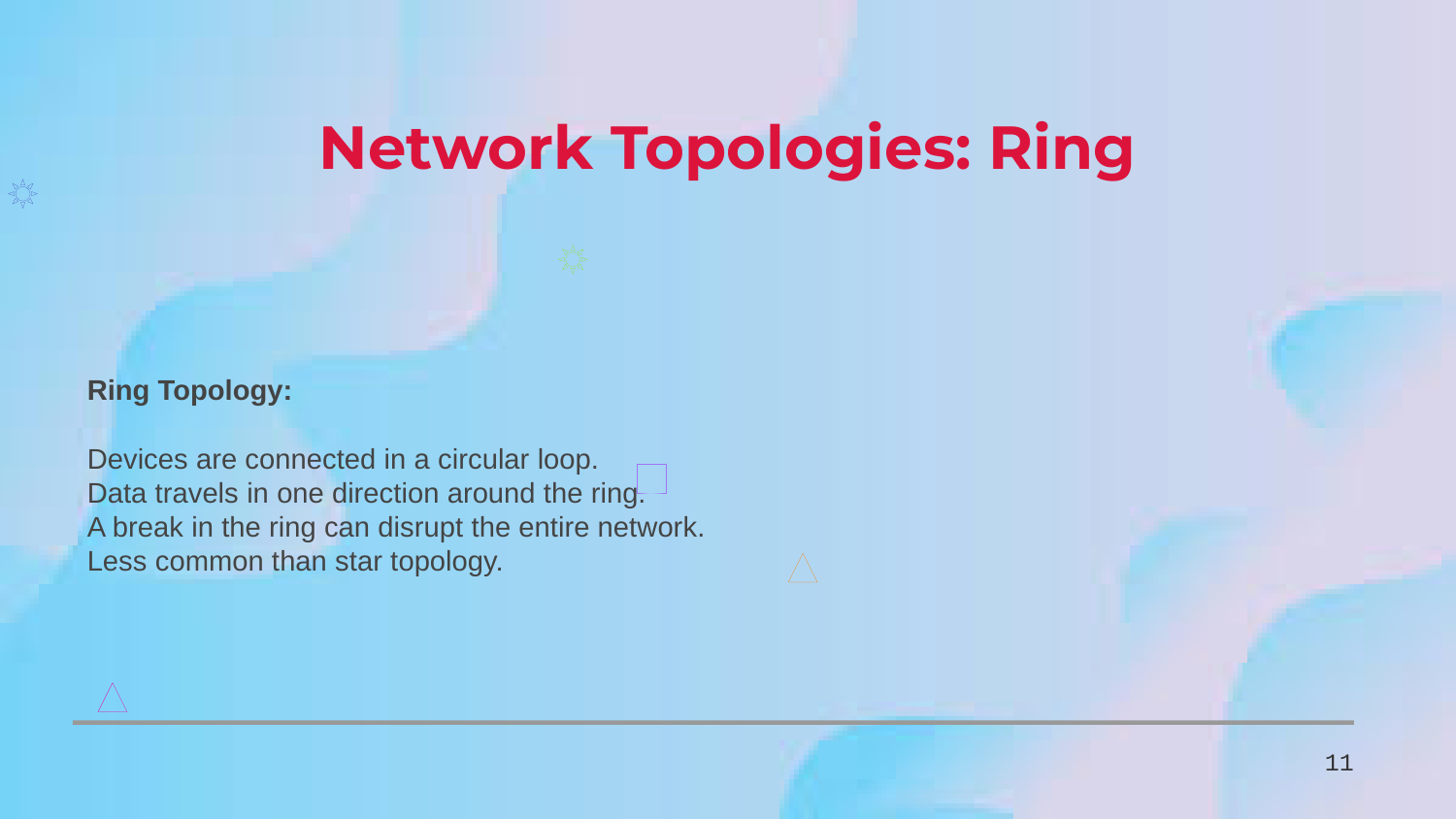

Network Topologies: Ring

Ring Topology:

Devices are connected in a circular loop.
Data travels in one direction around the ring.
A break in the ring can disrupt the entire network.
Less common than star topology.

11